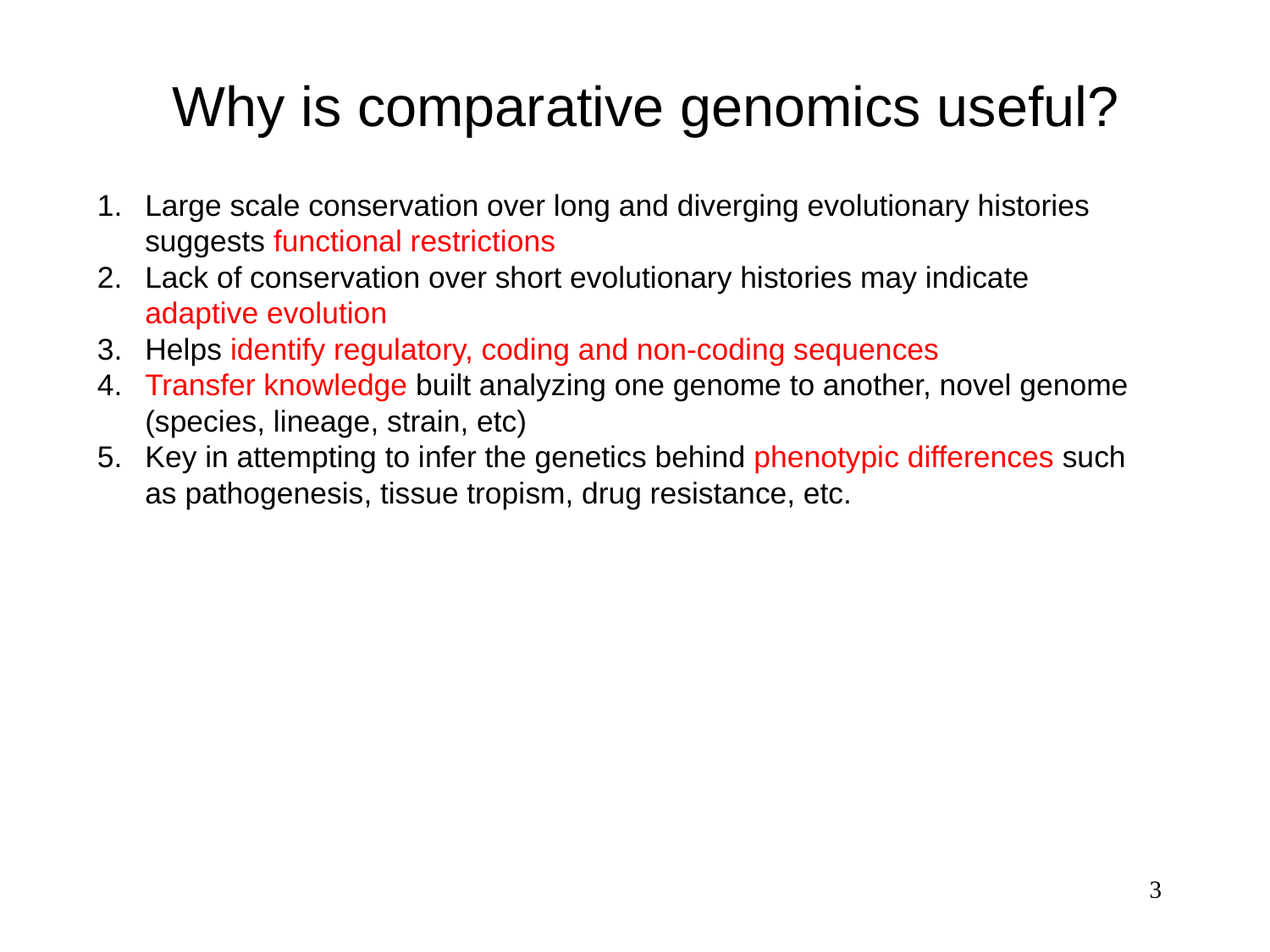

Why is comparative genomics useful?
Large scale conservation over long and diverging evolutionary histories suggests functional restrictions
Lack of conservation over short evolutionary histories may indicate adaptive evolution
Helps identify regulatory, coding and non-coding sequences
Transfer knowledge built analyzing one genome to another, novel genome (species, lineage, strain, etc)
Key in attempting to infer the genetics behind phenotypic differences such as pathogenesis, tissue tropism, drug resistance, etc.

3